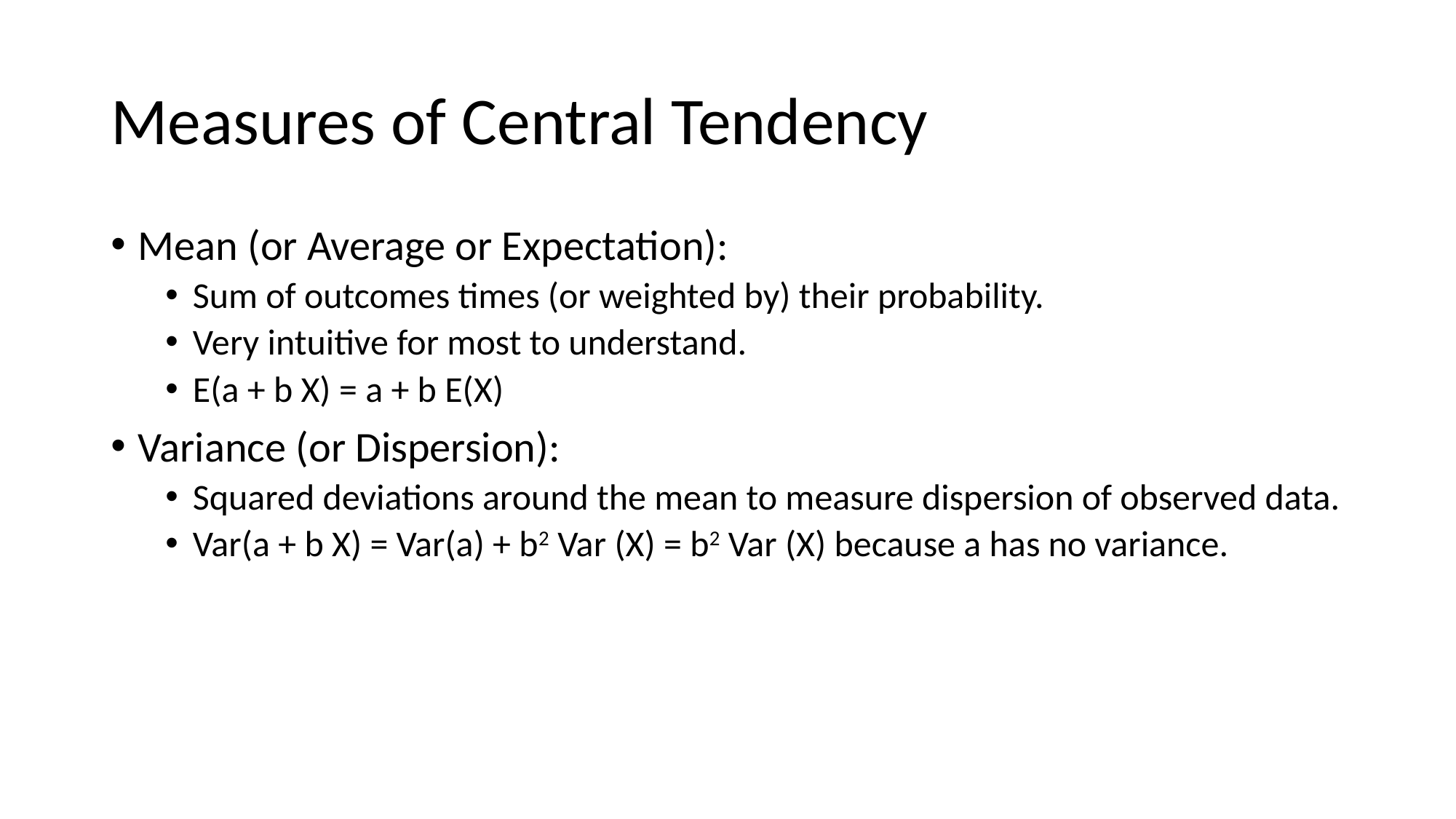

# Measures of Central Tendency
Mean (or Average or Expectation):
Sum of outcomes times (or weighted by) their probability.
Very intuitive for most to understand.
E(a + b X) = a + b E(X)
Variance (or Dispersion):
Squared deviations around the mean to measure dispersion of observed data.
Var(a + b X) = Var(a) + b2 Var (X) = b2 Var (X) because a has no variance.